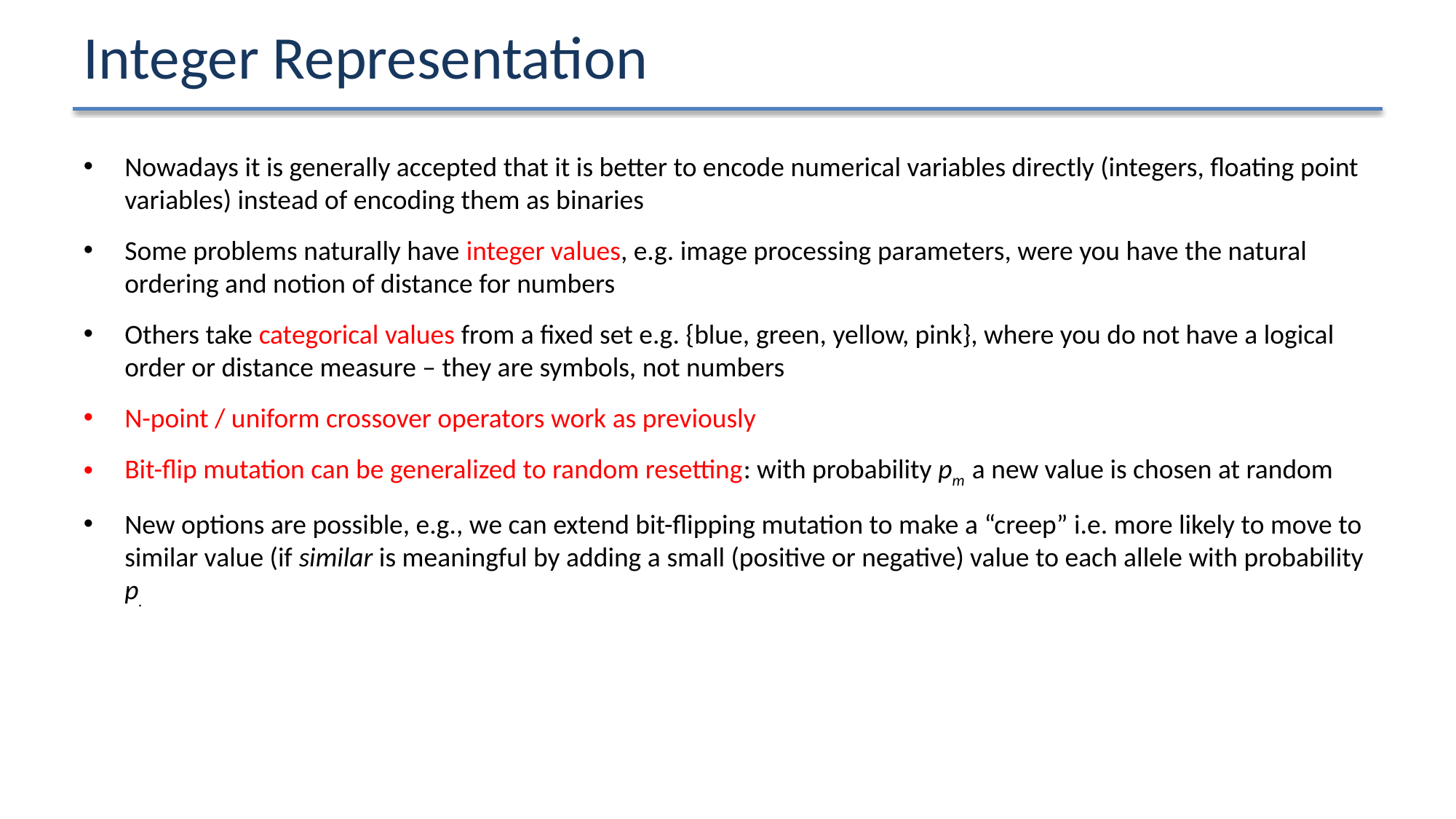

# Integer Representation
Nowadays it is generally accepted that it is better to encode numerical variables directly (integers, floating point variables) instead of encoding them as binaries
Some problems naturally have integer values, e.g. image processing parameters, were you have the natural ordering and notion of distance for numbers
Others take categorical values from a fixed set e.g. {blue, green, yellow, pink}, where you do not have a logical order or distance measure – they are symbols, not numbers
N-point / uniform crossover operators work as previously
Bit-flip mutation can be generalized to random resetting: with probability pm  a new value is chosen at random
New options are possible, e.g., we can extend bit-flipping mutation to make a “creep” i.e. more likely to move to similar value (if similar is meaningful by adding a small (positive or negative) value to each allele with probability p.